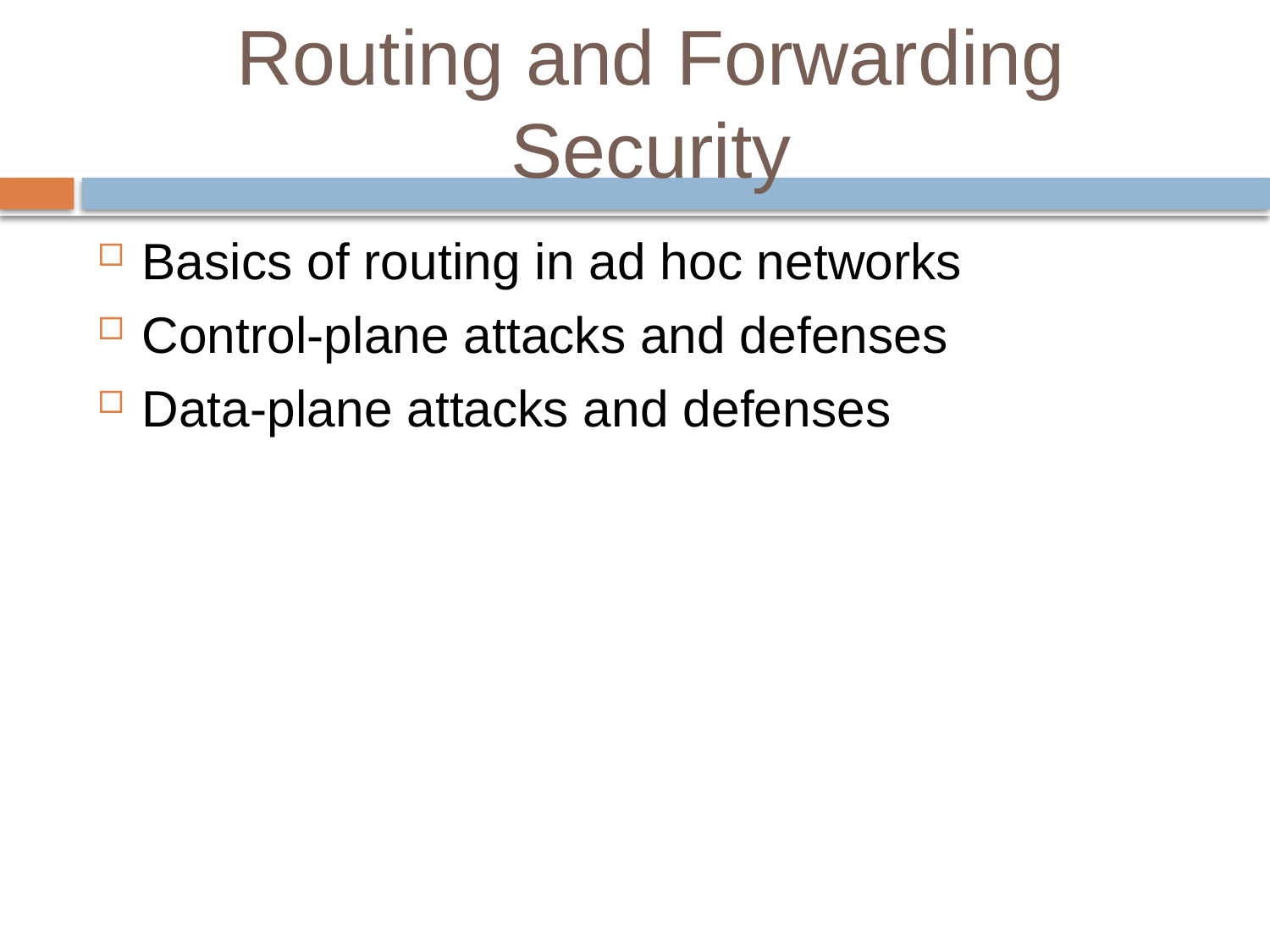

# Routing and Forwarding Security
Basics of routing in ad hoc networks
Control-plane attacks and defenses
Data-plane attacks and defenses